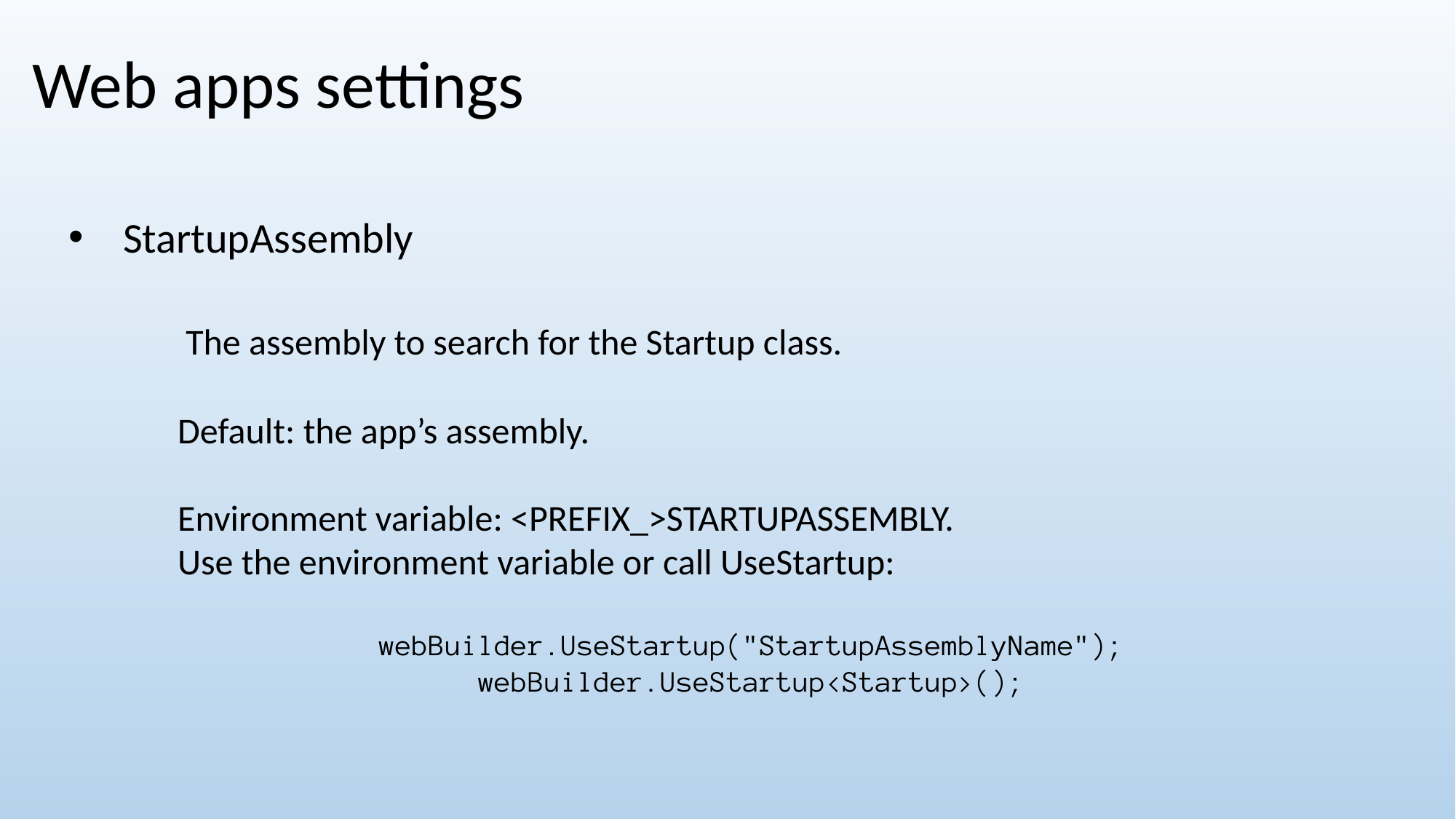

# Web apps settings
StartupAssembly

	 The assembly to search for the Startup class.

	Default: the app’s assembly.

	Environment variable: <PREFIX_>STARTUPASSEMBLY.
	Use the environment variable or call UseStartup:

webBuilder.UseStartup("StartupAssemblyName");
webBuilder.UseStartup<Startup>();